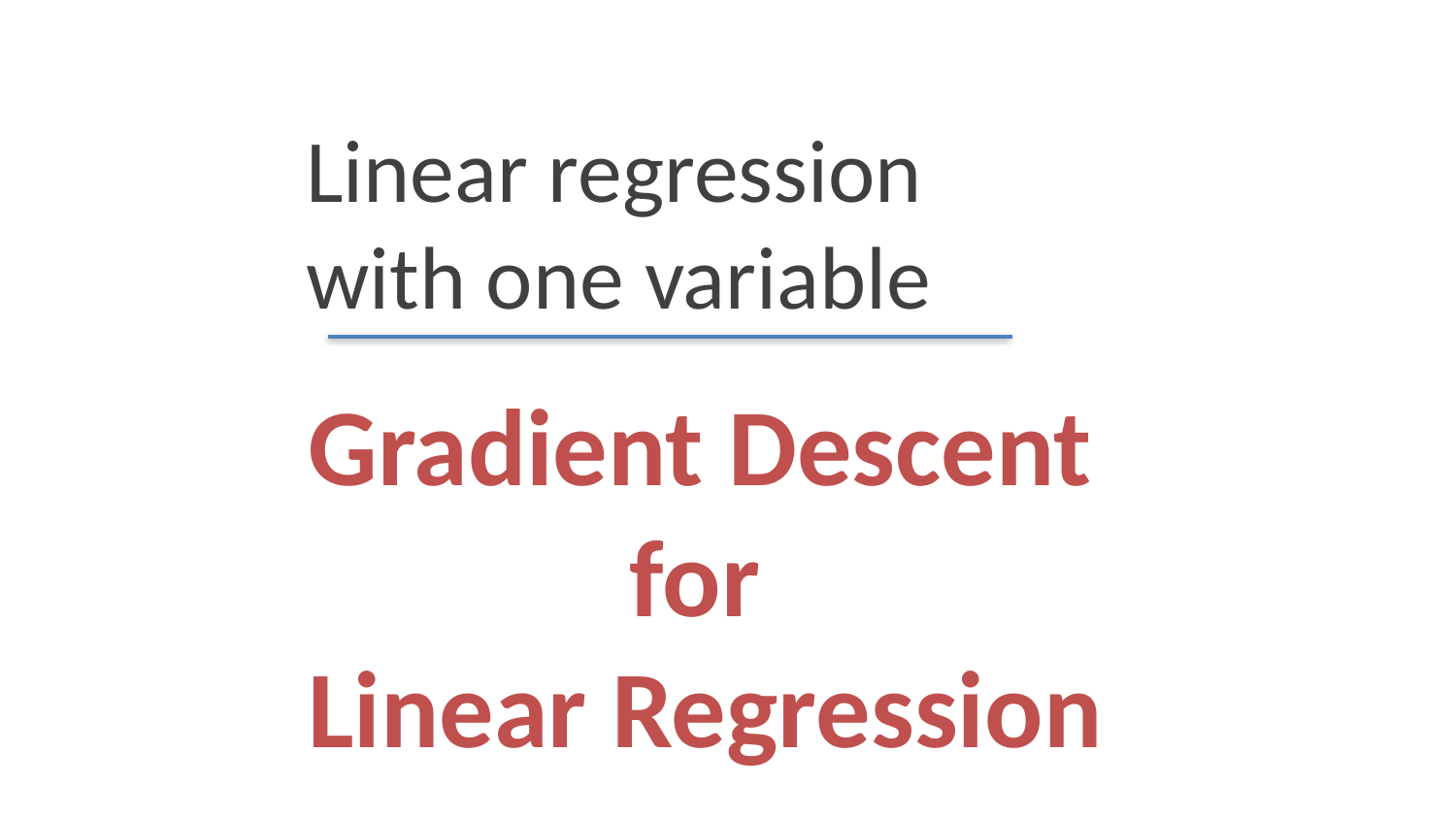

Linear regression with one variable
# Gradient Descent for Linear Regression